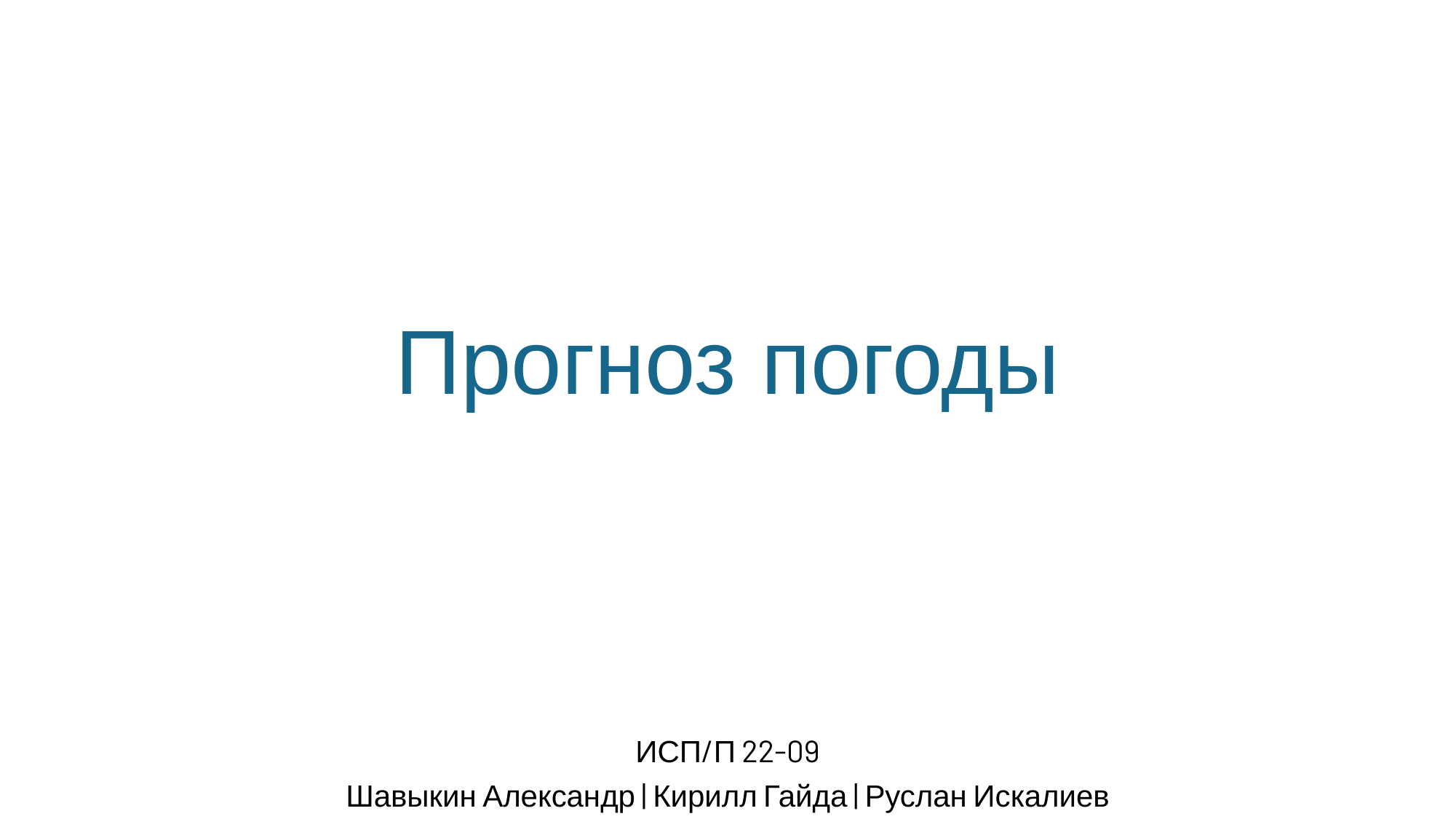

# Прогноз погоды
ИСП/П 22-09
Шавыкин Александр | Кирилл Гайда | Руслан Искалиев